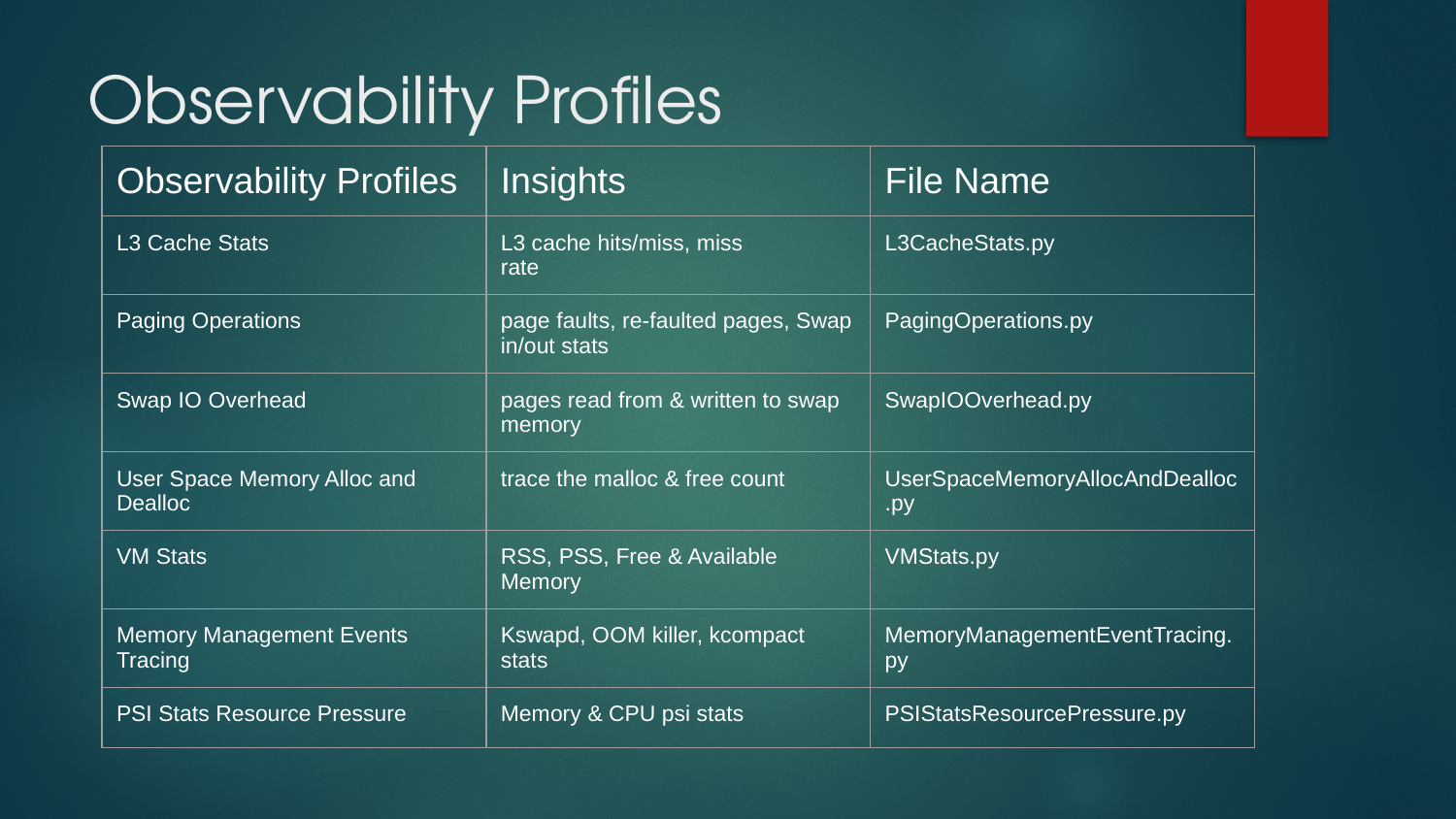

# Observability Profiles

| Observability Profiles | Insights | File Name |
| --- | --- | --- |
| L3 Cache Stats | L3 cache hits/miss, miss rate | L3CacheStats.py |
| Paging Operations | page faults, re-faulted pages, Swap in/out stats | PagingOperations.py |
| Swap IO Overhead | pages read from & written to swap memory | SwapIOOverhead.py |
| User Space Memory Alloc and Dealloc | trace the malloc & free count | UserSpaceMemoryAllocAndDealloc.py |
| VM Stats | RSS, PSS, Free & Available Memory | VMStats.py |
| Memory Management Events Tracing | Kswapd, OOM killer, kcompact stats | MemoryManagementEventTracing.py |
| PSI Stats Resource Pressure | Memory & CPU psi stats | PSIStatsResourcePressure.py |